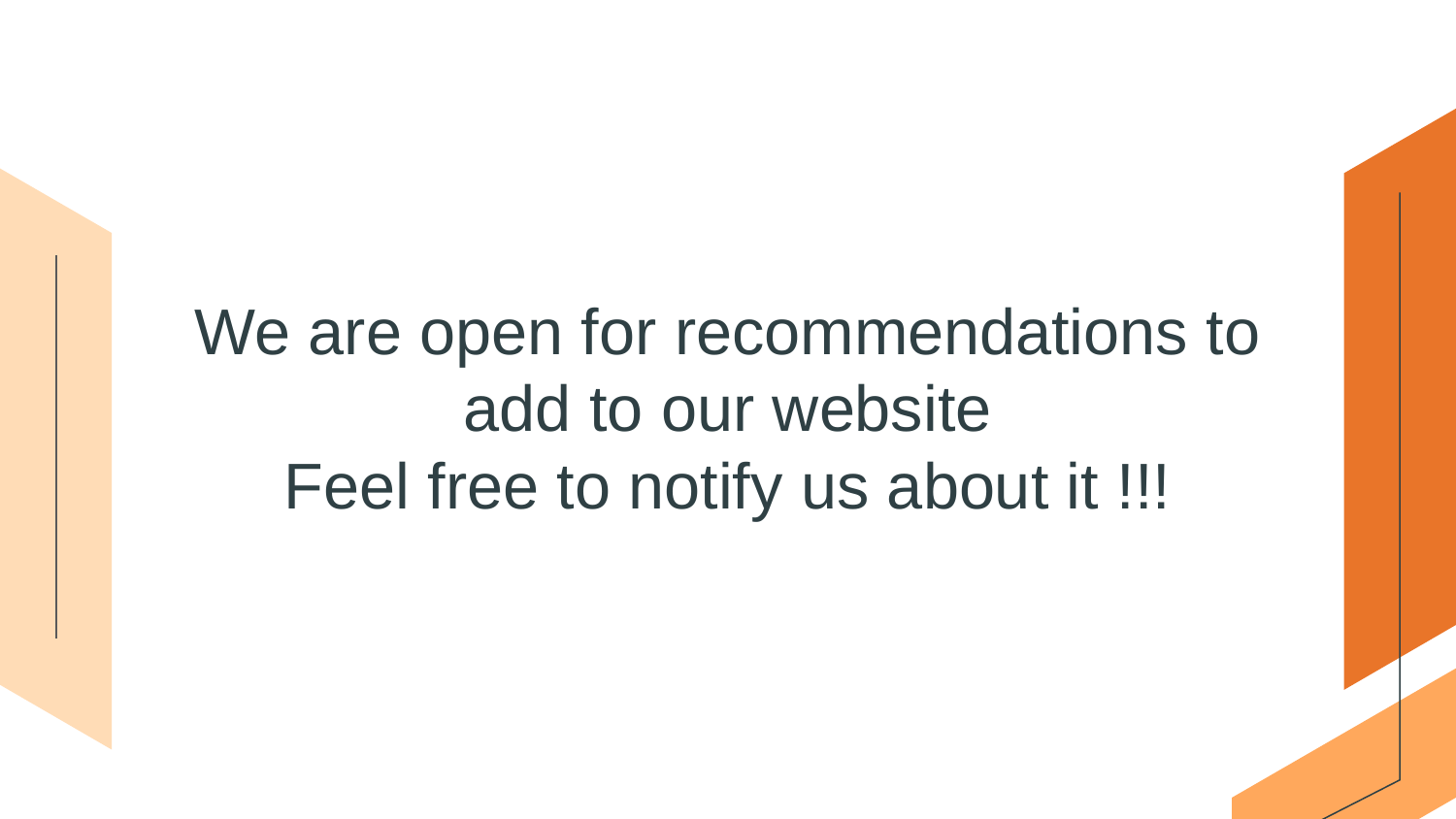

# We are open for recommendations to add to our website Feel free to notify us about it !!!